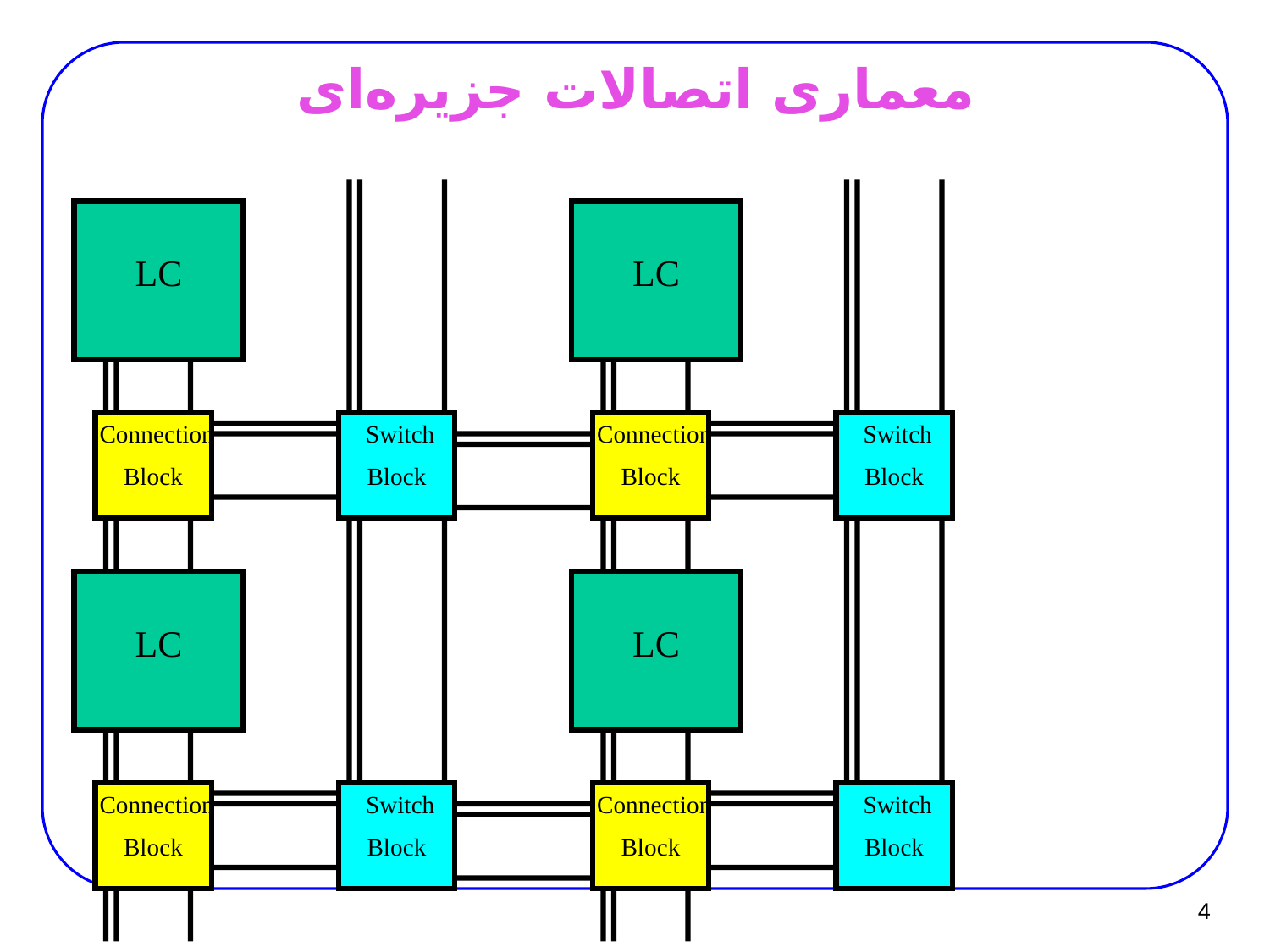

# معماری اتصالات جزیره‌ای

LC

Connection
Block

Switch
Block

LC

Connection
Block

Switch
Block

LC

Connection
Block

Switch
Block

LC

Connection
Block

Switch
Block

4